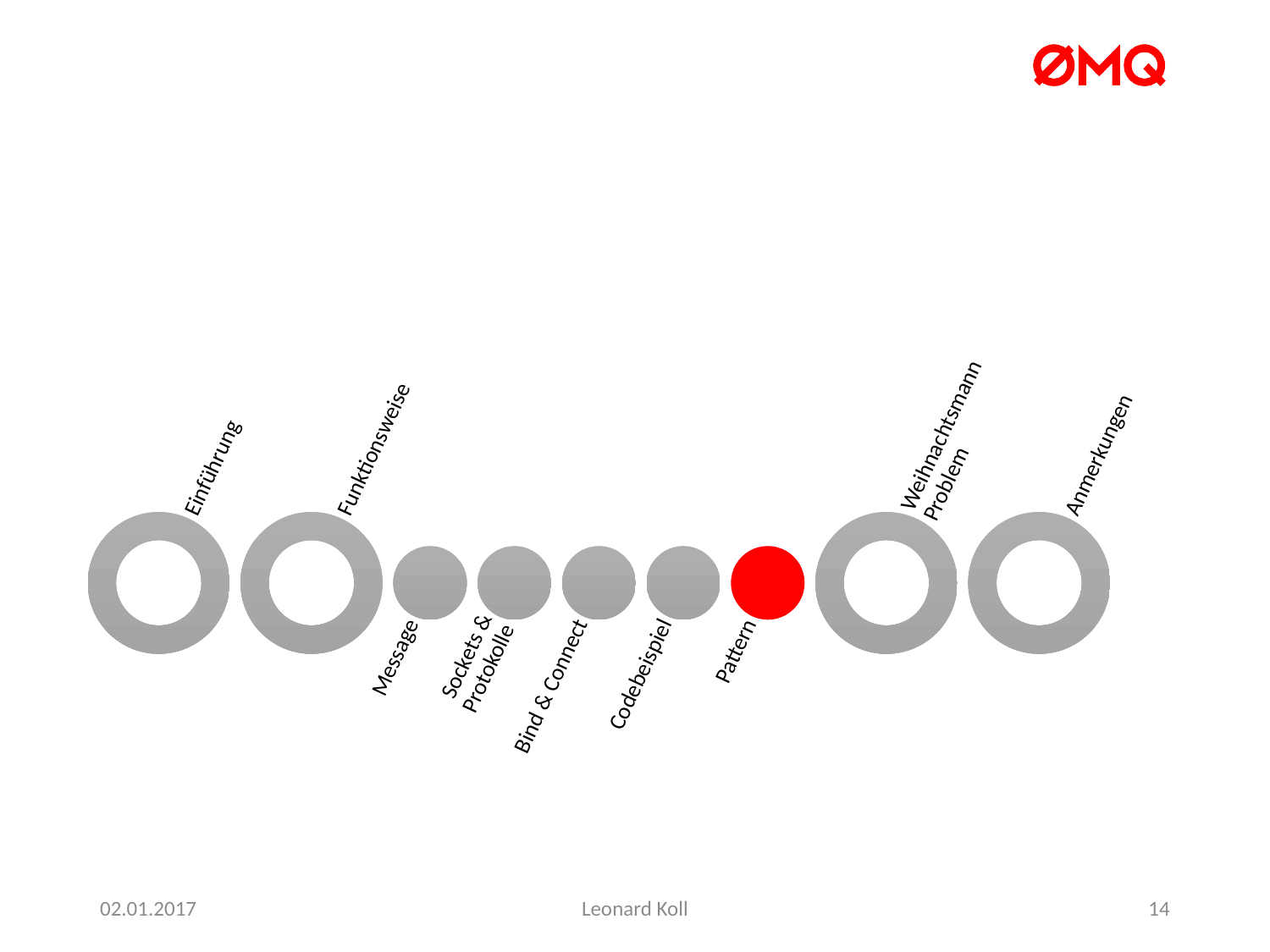

Einführung
Funktionsweise
Message
Sockets & Protokolle
Bind & Connect
Codebeispiel
Pattern
Weihnachtsmann Problem
Anmerkungen
02.01.2017
Leonard Koll
14